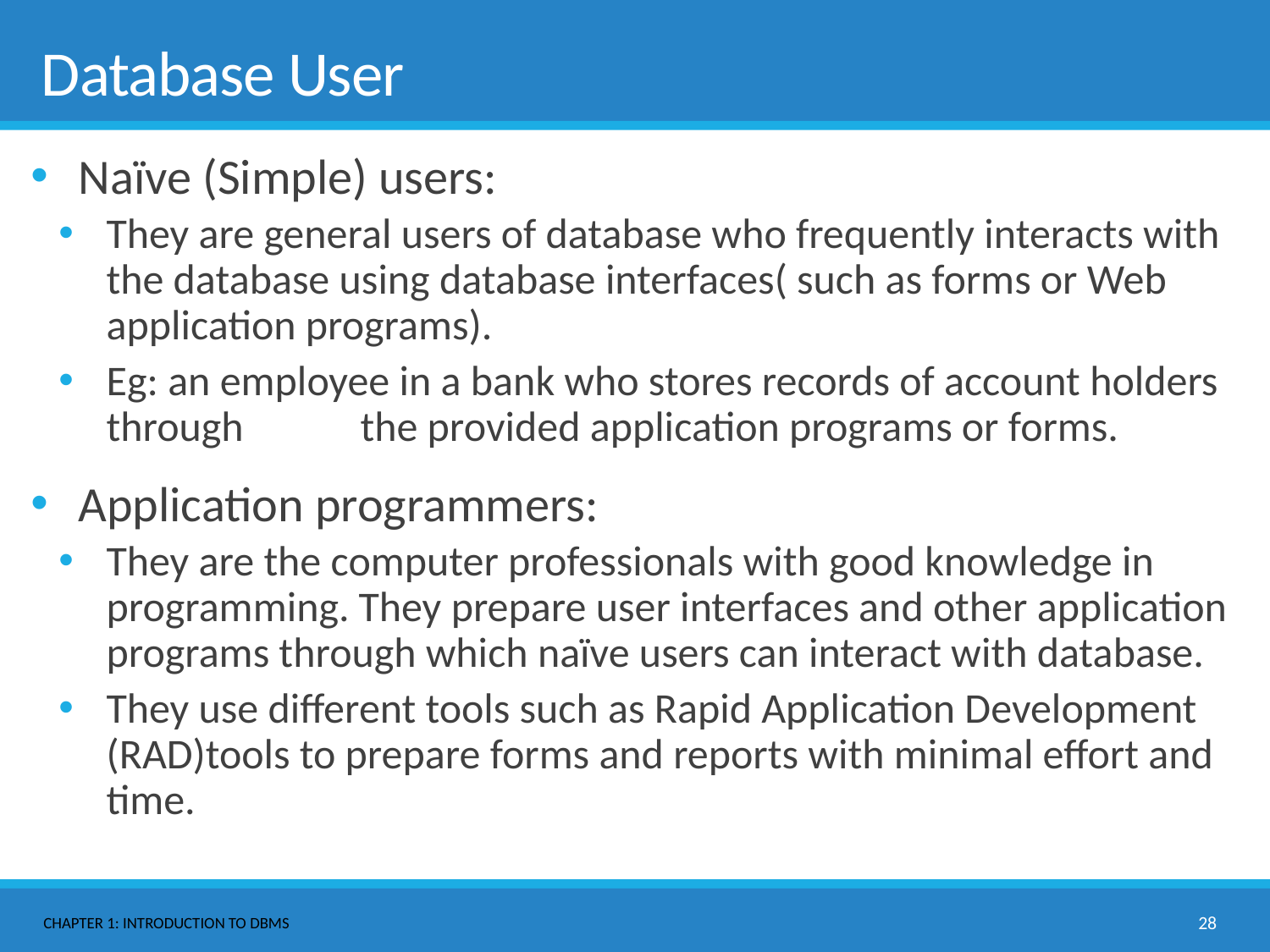

# Database User
Naïve (Simple) users:
They are general users of database who frequently interacts with the database using database interfaces( such as forms or Web application programs).
Eg: an employee in a bank who stores records of account holders through 	the provided application programs or forms.
Application programmers:
They are the computer professionals with good knowledge in programming. They prepare user interfaces and other application programs through which naïve users can interact with database.
They use different tools such as Rapid Application Development (RAD)tools to prepare forms and reports with minimal effort and time.

Chapter 1: Introduction to DBMS
28